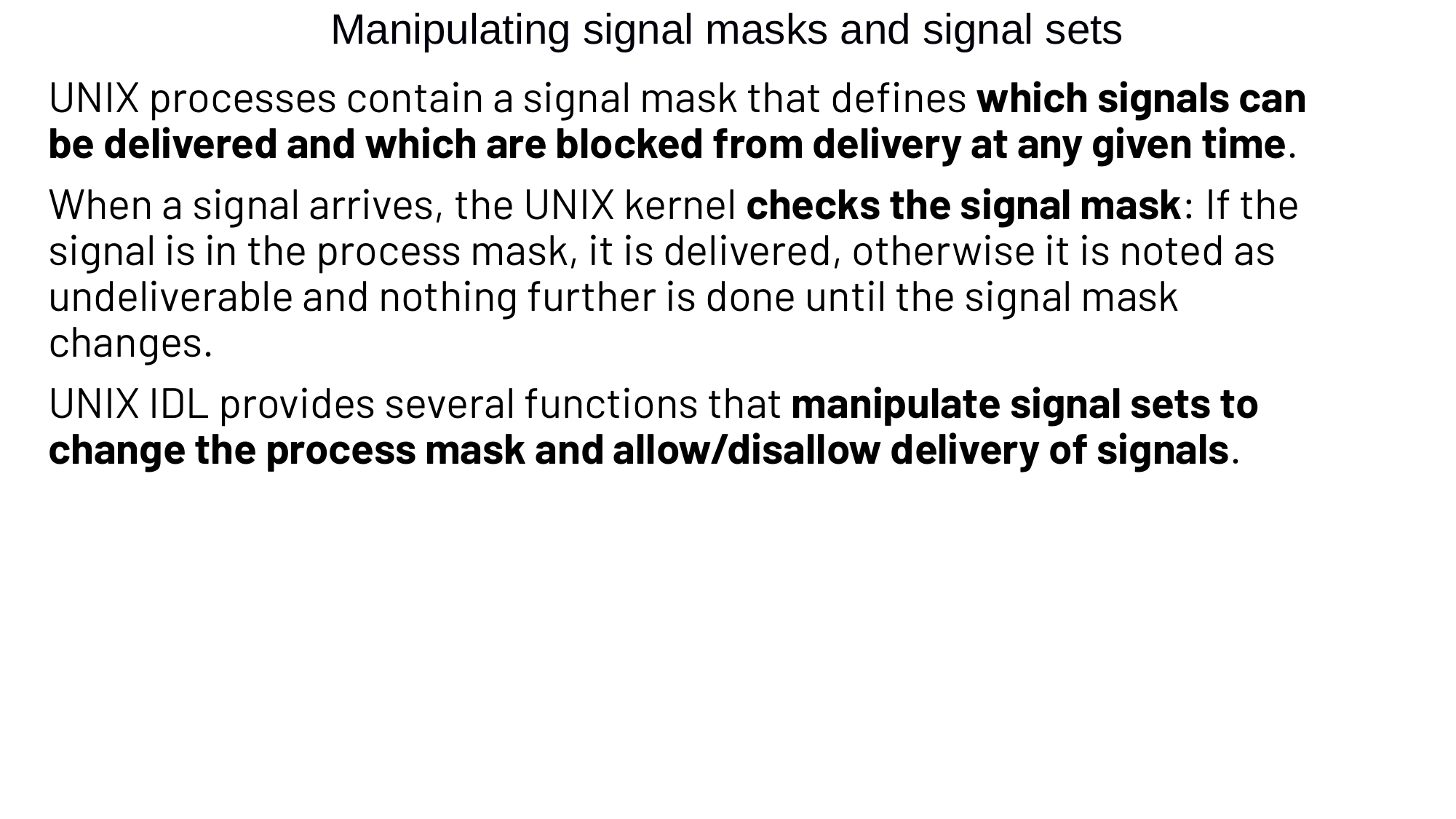

# Manipulating signal masks and signal sets
UNIX processes contain a signal mask that defines which signals can be delivered and which are blocked from delivery at any given time.
When a signal arrives, the UNIX kernel checks the signal mask: If the signal is in the process mask, it is delivered, otherwise it is noted as undeliverable and nothing further is done until the signal mask changes.
UNIX IDL provides several functions that manipulate signal sets to change the process mask and allow/disallow delivery of signals.